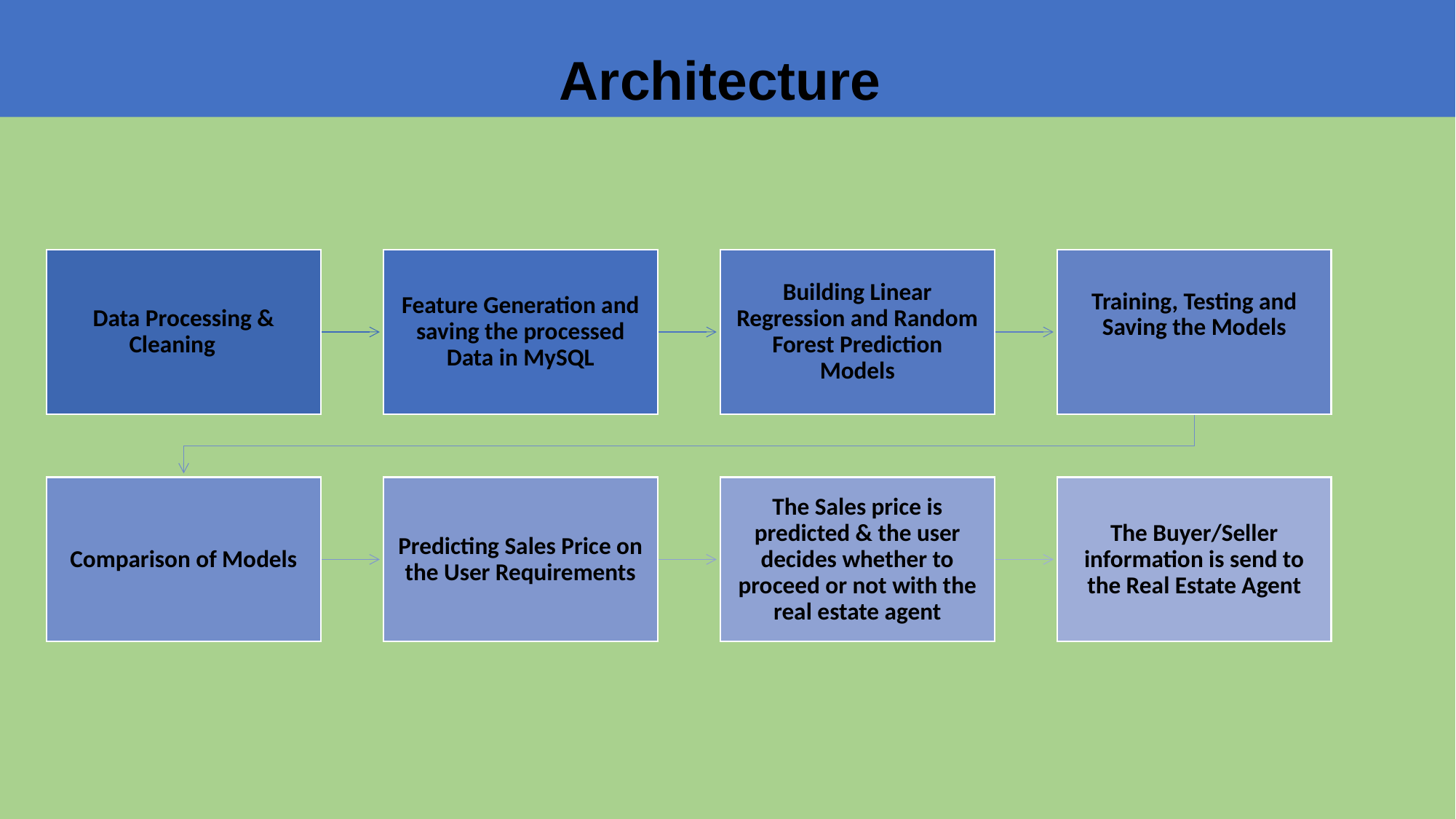

Architecture

Data Processing & Cleaning

Feature Generation and saving the processed Data in MySQL

Building Linear Regression and Random Forest Prediction Models

Training, Testing and Saving the Models

Comparison of Models

Predicting Sales Price on the User Requirements

The Sales price is predicted & the user decides whether to proceed or not with the real estate agent
The Buyer/Seller information is send to the Real Estate Agent